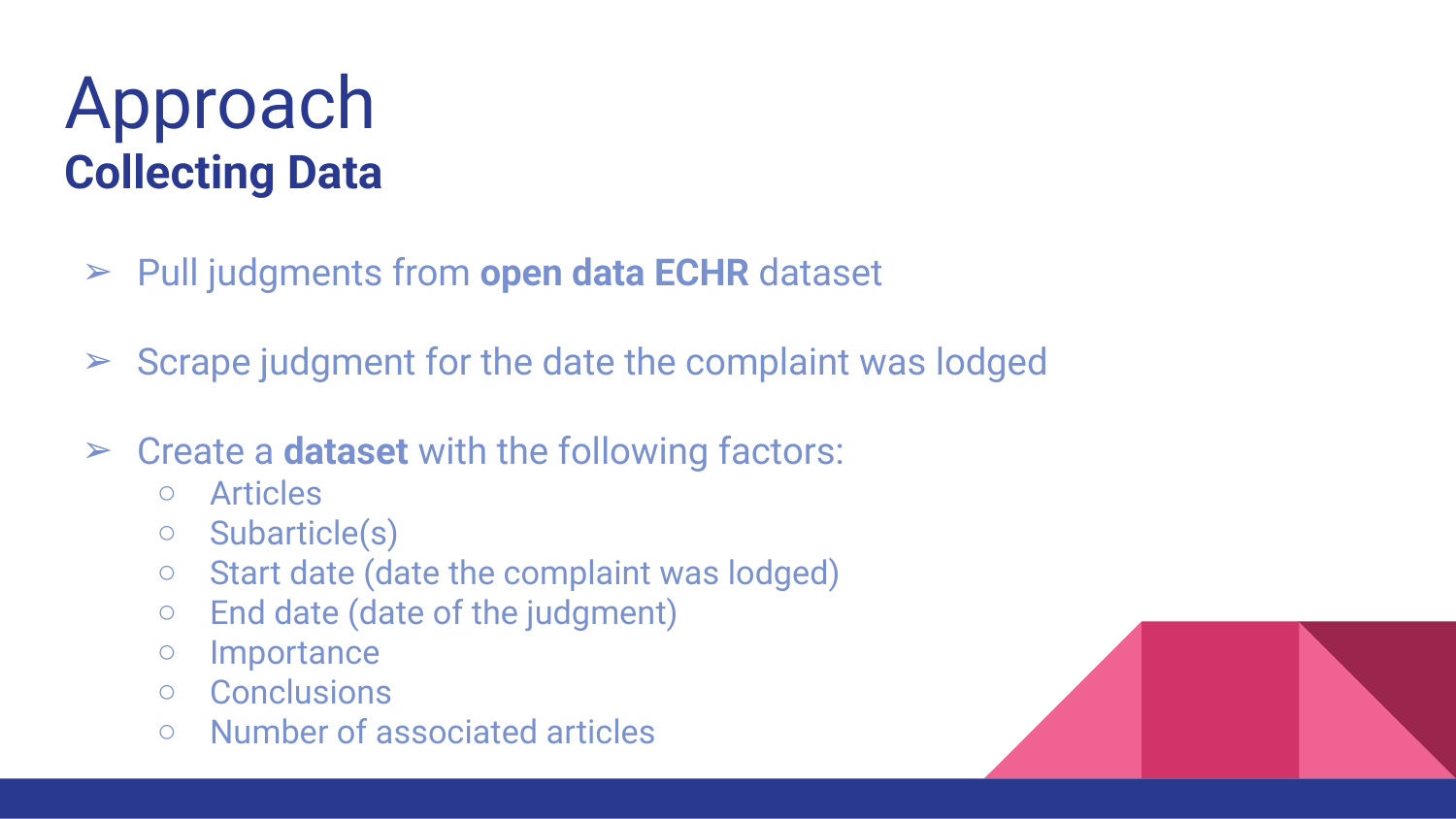

# Approach
Collecting Data
Pull judgments from open data ECHR dataset

Scrape judgment for the date the complaint was lodged

Create a dataset with the following factors:
Articles
Subarticle(s)
Start date (date the complaint was lodged)
End date (date of the judgment)
Importance
Conclusions
Number of associated articles